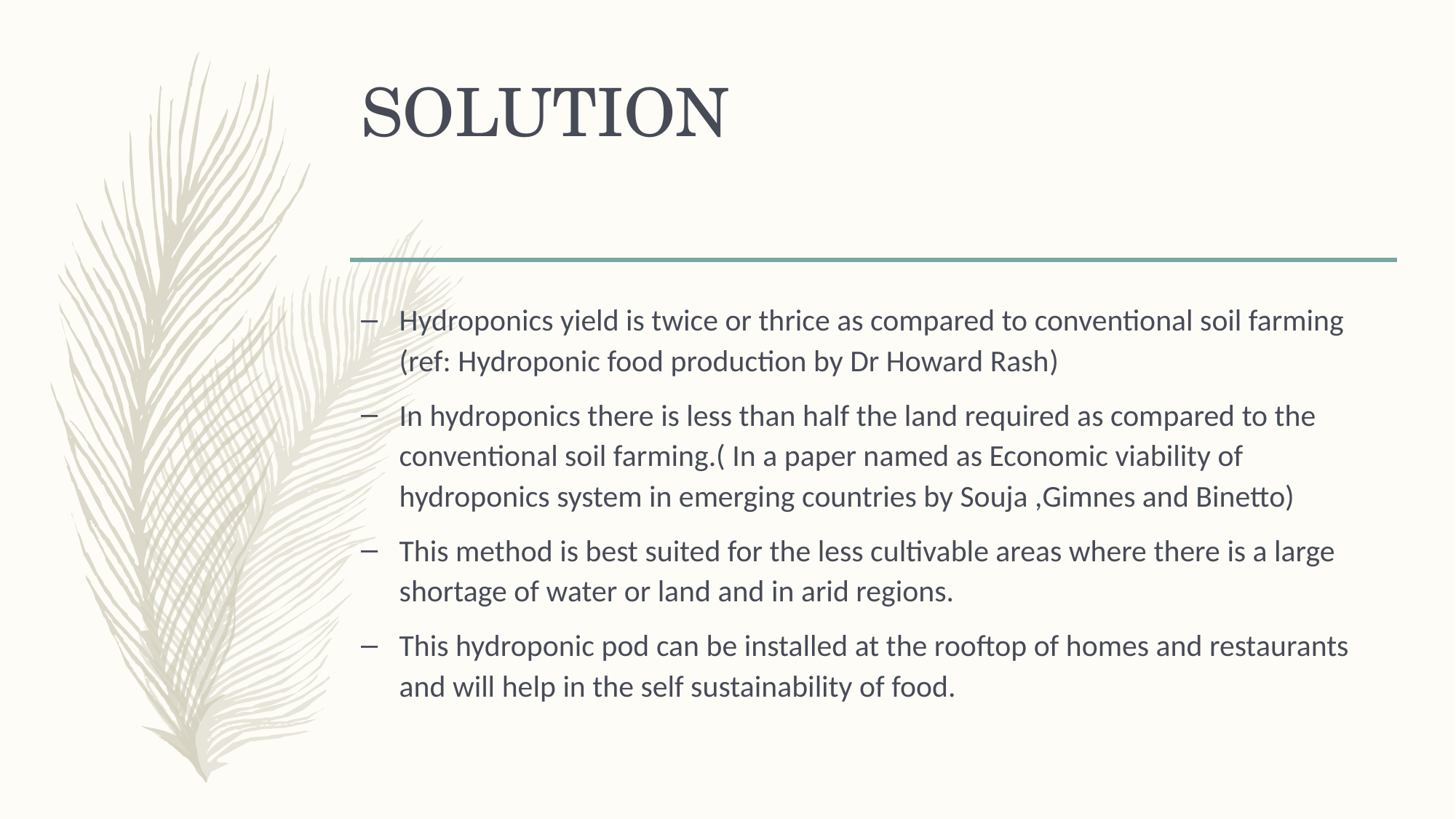

# SOLUTION
Hydroponics yield is twice or thrice as compared to conventional soil farming (ref: Hydroponic food production by Dr Howard Rash)
In hydroponics there is less than half the land required as compared to the conventional soil farming.( In a paper named as Economic viability of hydroponics system in emerging countries by Souja ,Gimnes and Binetto)
This method is best suited for the less cultivable areas where there is a large shortage of water or land and in arid regions.
This hydroponic pod can be installed at the rooftop of homes and restaurants and will help in the self sustainability of food.